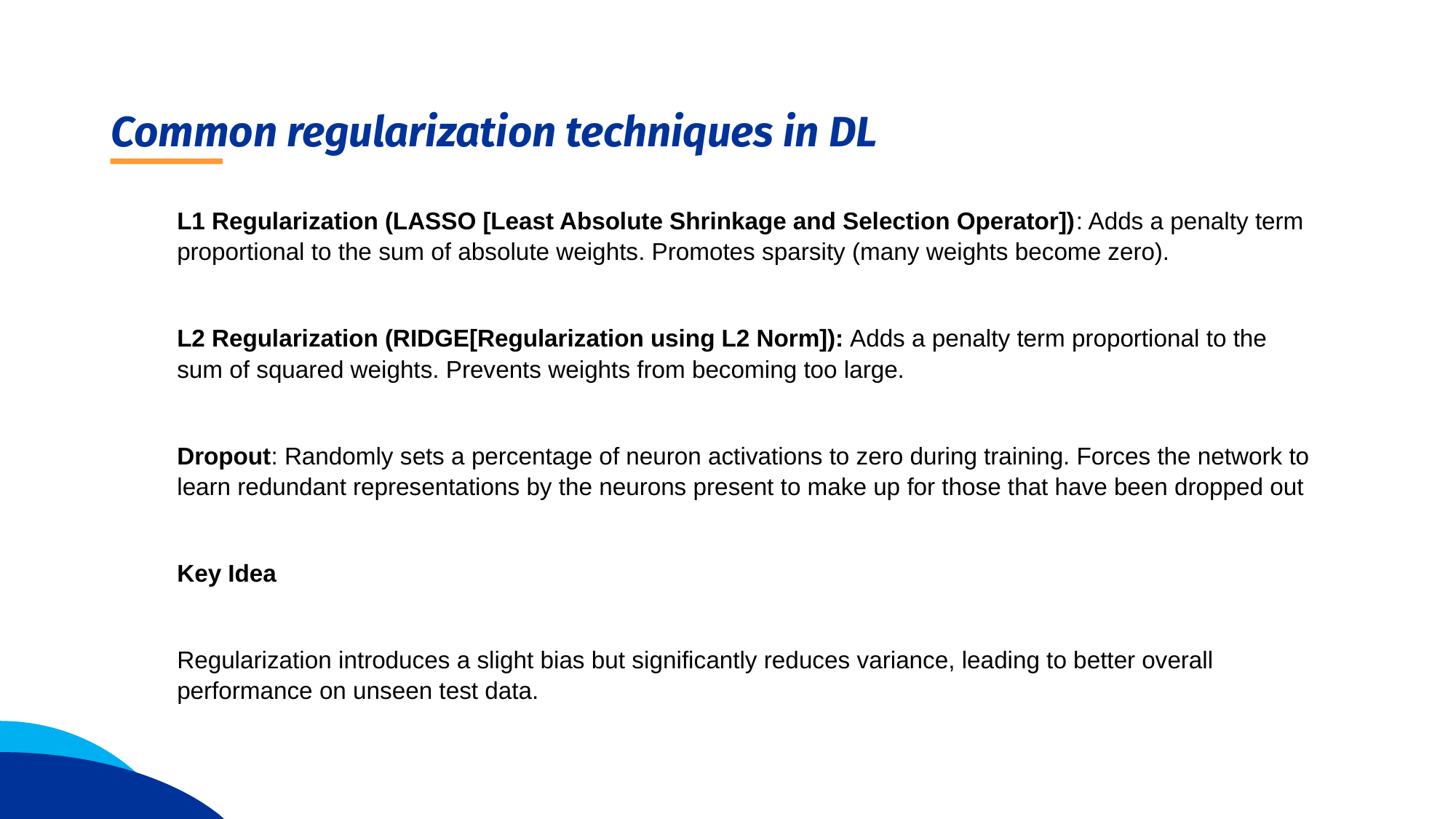

Common regularization techniques in DL

L1 Regularization (LASSO [Least Absolute Shrinkage and Selection Operator]): Adds a penalty term proportional to the sum of absolute weights. Promotes sparsity (many weights become zero).

L2 Regularization (RIDGE[Regularization using L2 Norm]): Adds a penalty term proportional to the sum of squared weights. Prevents weights from becoming too large.

Dropout: Randomly sets a percentage of neuron activations to zero during training. Forces the network to learn redundant representations by the neurons present to make up for those that have been dropped out

Key Idea

Regularization introduces a slight bias but significantly reduces variance, leading to better overall performance on unseen test data.